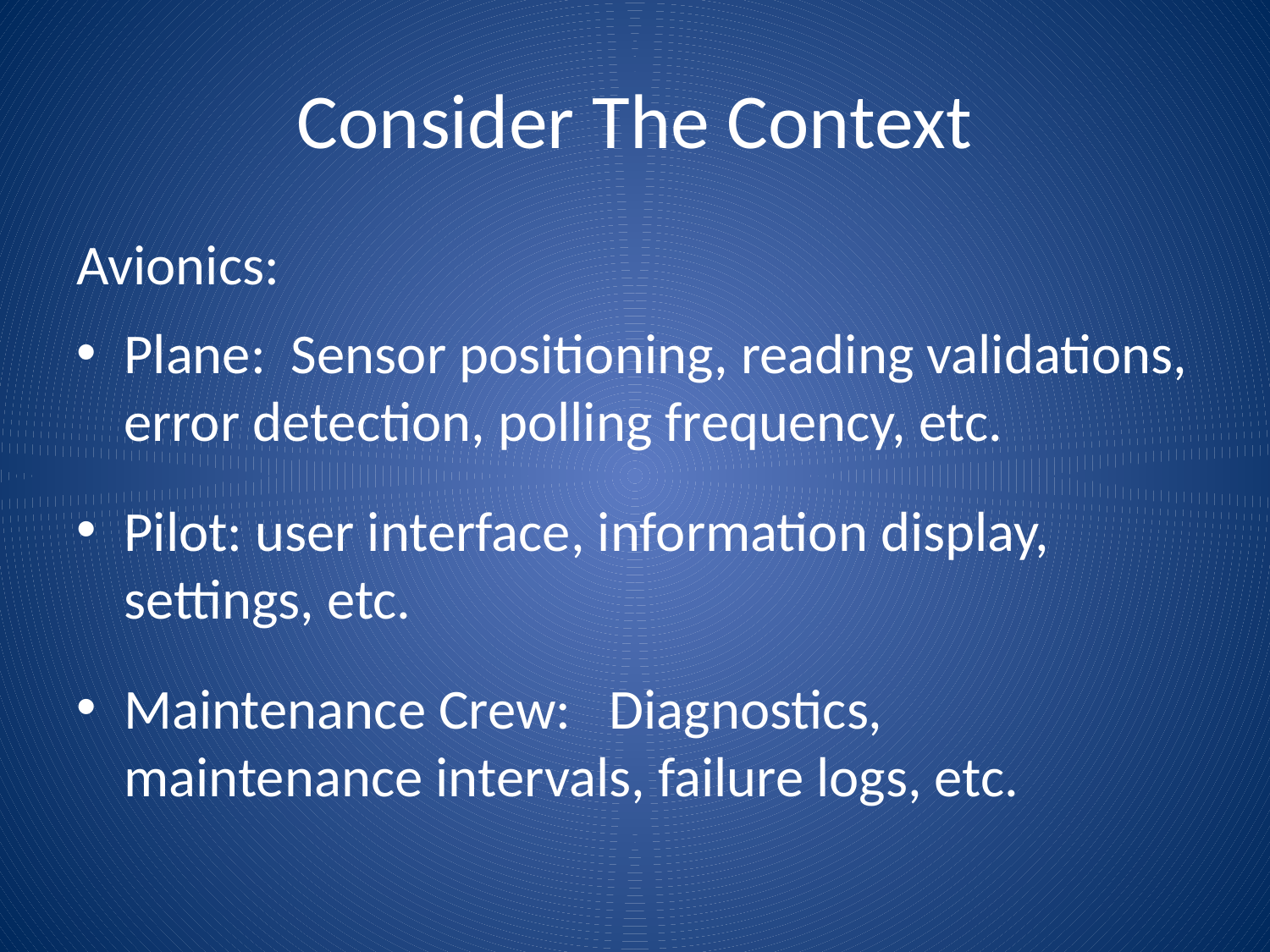

# Consider The Context
Avionics:
Plane:  Sensor positioning, reading validations, error detection, polling frequency, etc.
Pilot: user interface, information display, settings, etc.
Maintenance Crew:   Diagnostics, maintenance intervals, failure logs, etc.